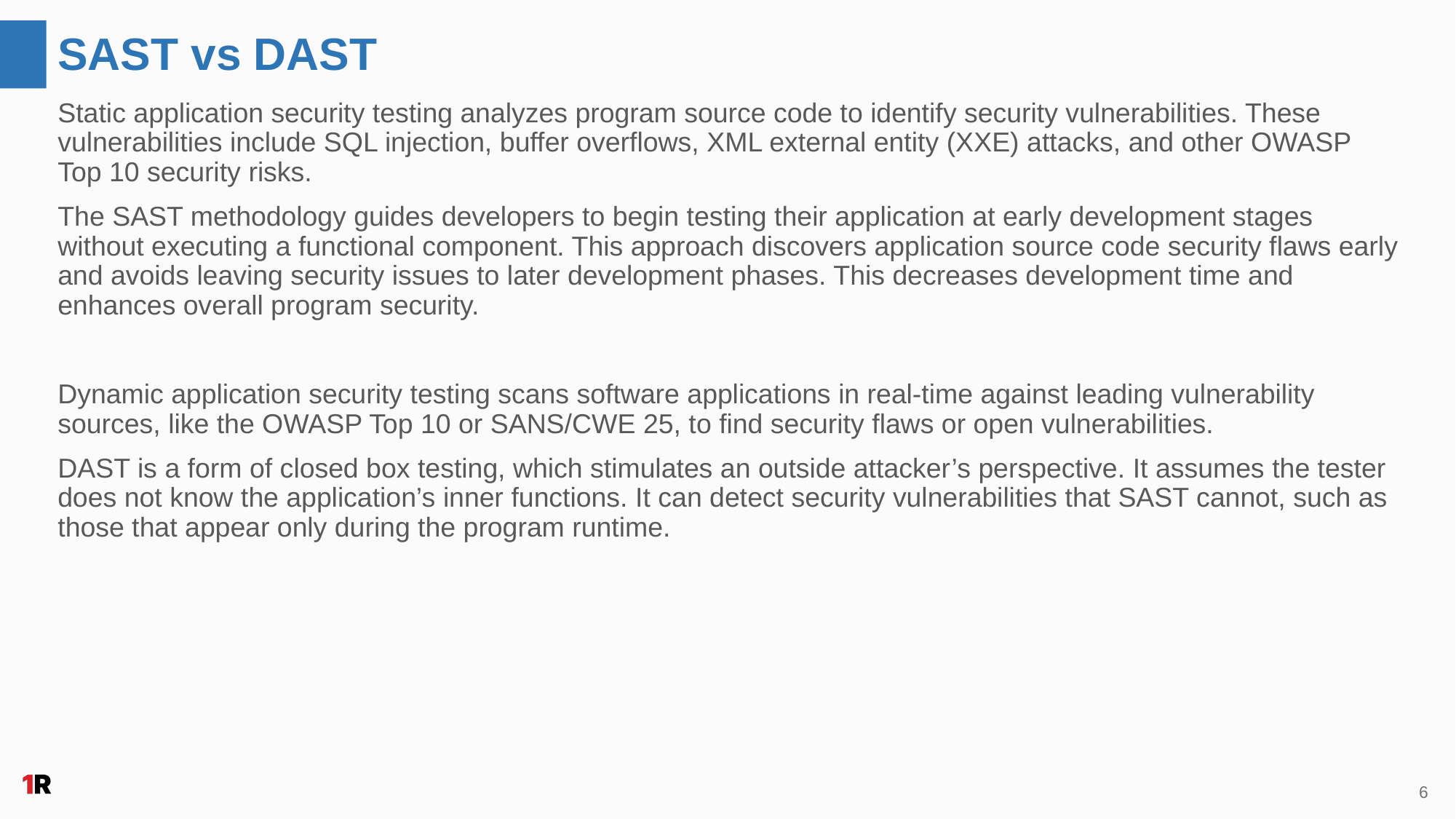

SAST vs DAST
Static application security testing analyzes program source code to identify security vulnerabilities. These vulnerabilities include SQL injection, buffer overflows, XML external entity (XXE) attacks, and other OWASP Top 10 security risks.
The SAST methodology guides developers to begin testing their application at early development stages without executing a functional component. This approach discovers application source code security flaws early and avoids leaving security issues to later development phases. This decreases development time and enhances overall program security.

Dynamic application security testing scans software applications in real-time against leading vulnerability sources, like the OWASP Top 10 or SANS/CWE 25, to find security flaws or open vulnerabilities.
DAST is a form of closed box testing, which stimulates an outside attacker’s perspective. It assumes the tester does not know the application’s inner functions. It can detect security vulnerabilities that SAST cannot, such as those that appear only during the program runtime.